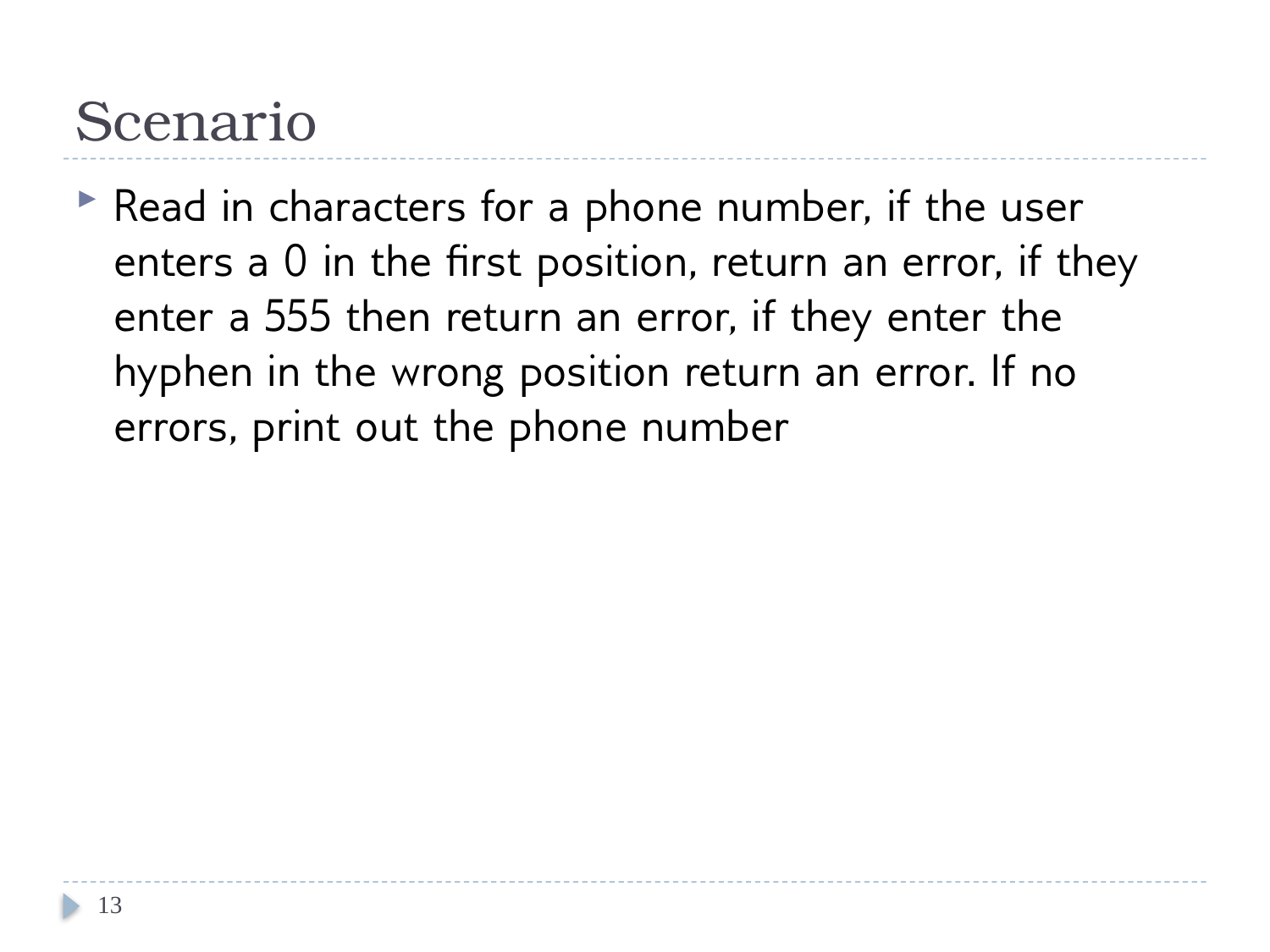

# Scenario
Read in characters for a phone number, if the user enters a 0 in the first position, return an error, if they enter a 555 then return an error, if they enter the hyphen in the wrong position return an error. If no errors, print out the phone number

13